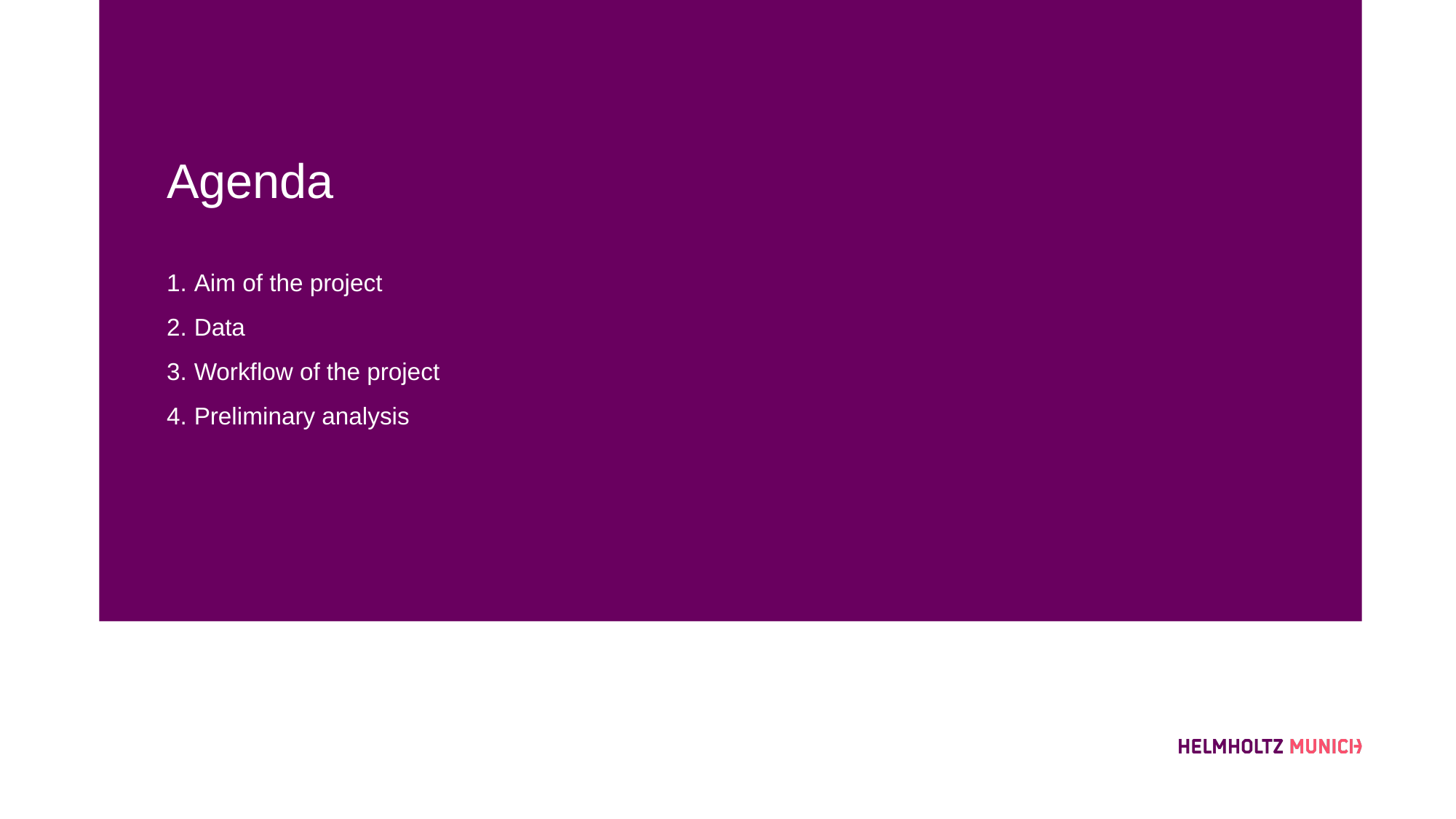

Agenda
Aim of the project
Data
Workflow of the project
Preliminary analysis